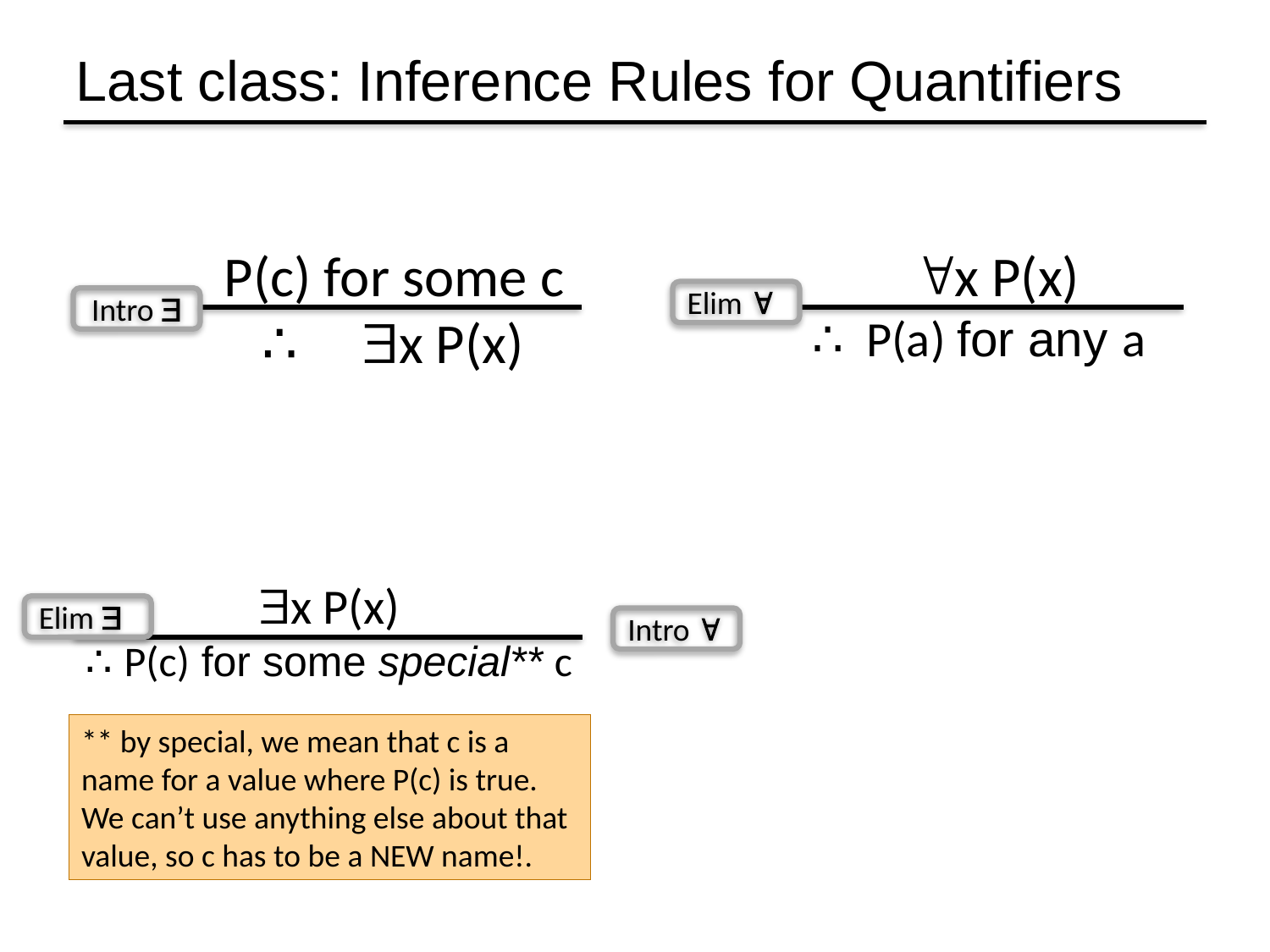

# Last class: Inference Rules for Quantifiers
  P(c) for some c
     ∴     ∃x P(x)
Intro ∃
        ∀x P(x)
∴  P(a) for any a
Elim ∀
∃x P(x)
∴ P(c) for some special** c
Elim ∃
Intro ∀
** by special, we mean that c is a
name for a value where P(c) is true.
We can’t use anything else about that
value, so c has to be a NEW name!.